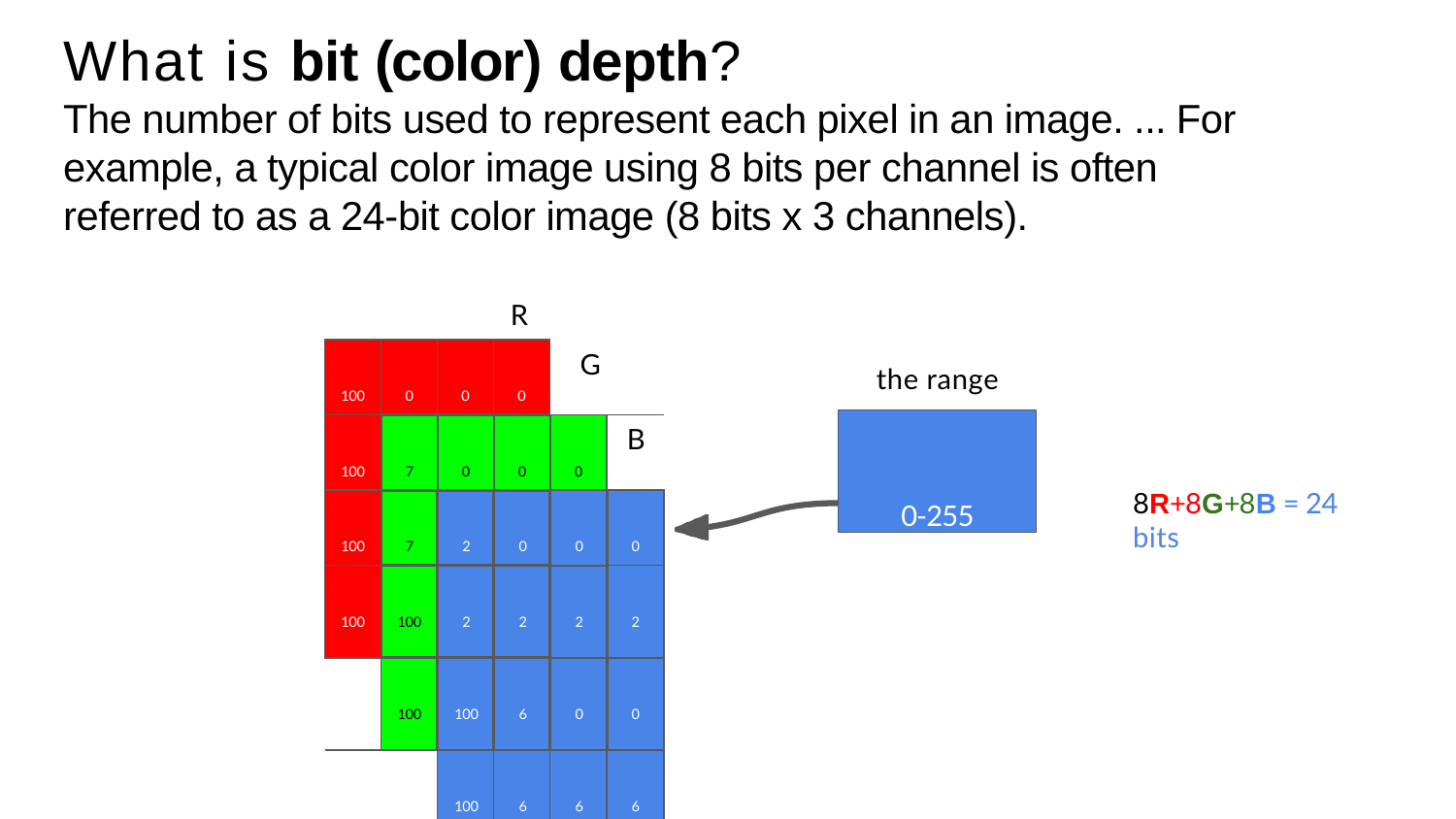

What is bit (color) depth?
The number of bits used to represent each pixel in an image. ... For example, a typical color image using 8 bits per channel is often referred to as a 24-bit color image (8 bits x 3 channels).
R
| 100 | 0 | 0 | 0 | G |  |
| --- | --- | --- | --- | --- | --- |
| 100 | 7 | 0 | 0 | 0 | B |
| 100 | 7 | 2 | 0 | 0 | 0 |
| 100 | 100 | 2 | 2 | 2 | 2 |
|  | 100 | 100 | 6 | 0 | 0 |
|  |  | 100 | 6 | 6 | 6 |
the range

0-255
8R+8G+8B = 24 bits